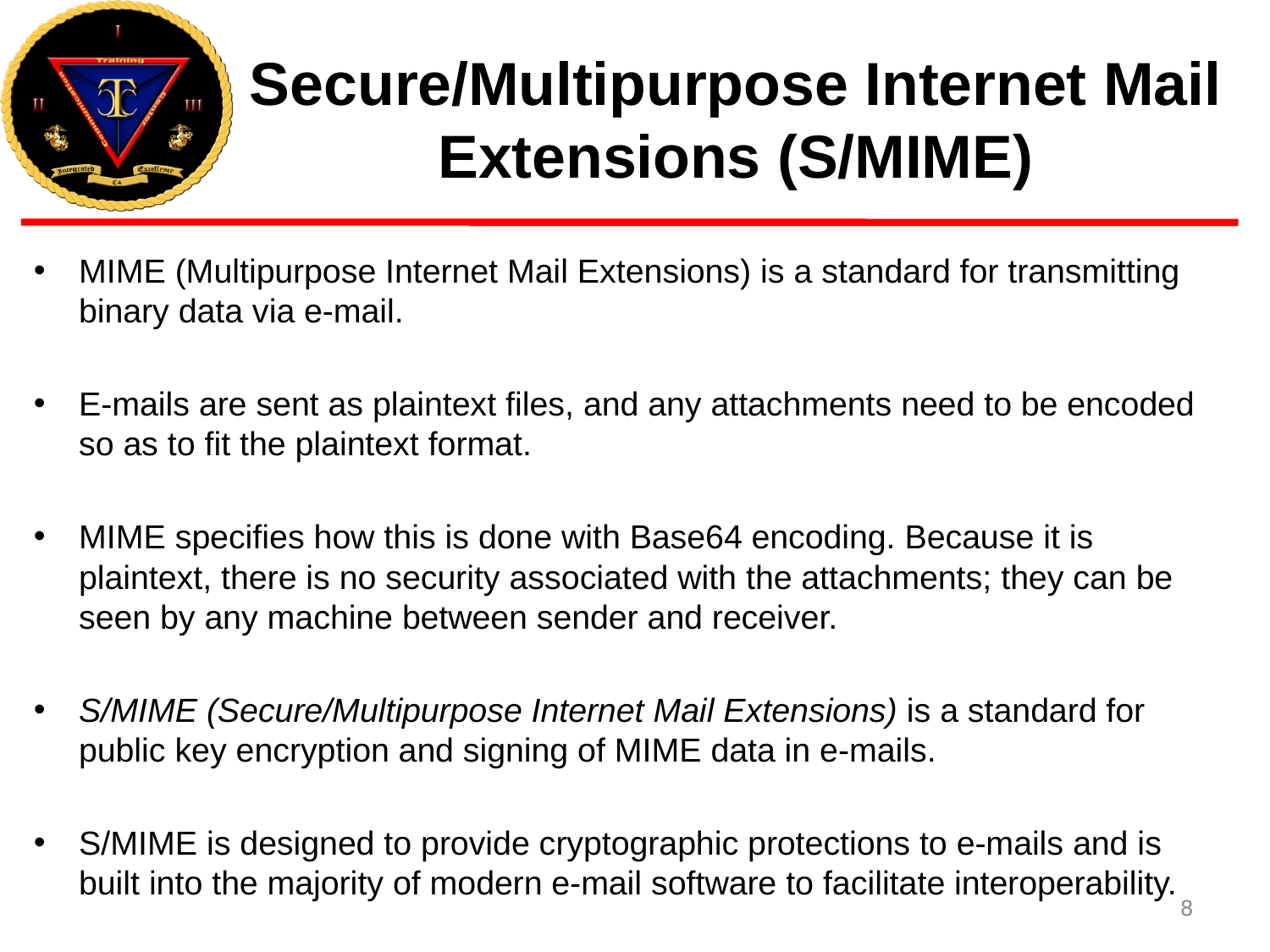

# Secure/Multipurpose Internet Mail Extensions (S/MIME)
MIME (Multipurpose Internet Mail Extensions) is a standard for transmitting binary data via e-mail.

E-mails are sent as plaintext files, and any attachments need to be encoded so as to fit the plaintext format.

MIME specifies how this is done with Base64 encoding. Because it is plaintext, there is no security associated with the attachments; they can be seen by any machine between sender and receiver.

S/MIME (Secure/Multipurpose Internet Mail Extensions) is a standard for public key encryption and signing of MIME data in e-mails.

S/MIME is designed to provide cryptographic protections to e-mails and is built into the majority of modern e-mail software to facilitate interoperability.
8